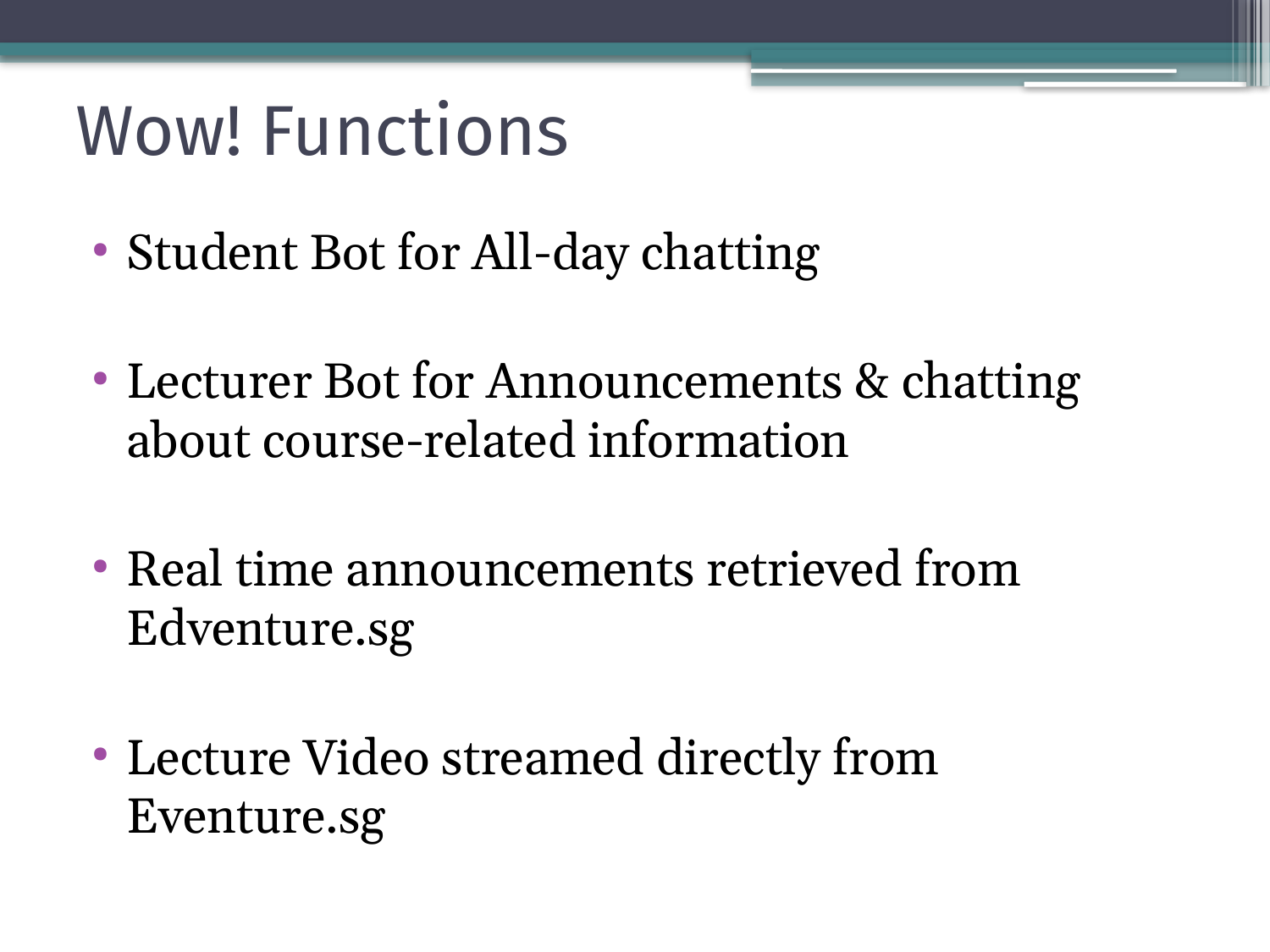

# Wow! Functions
Student Bot for All-day chatting

Lecturer Bot for Announcements & chatting about course-related information

Real time announcements retrieved from Edventure.sg

Lecture Video streamed directly from Eventure.sg